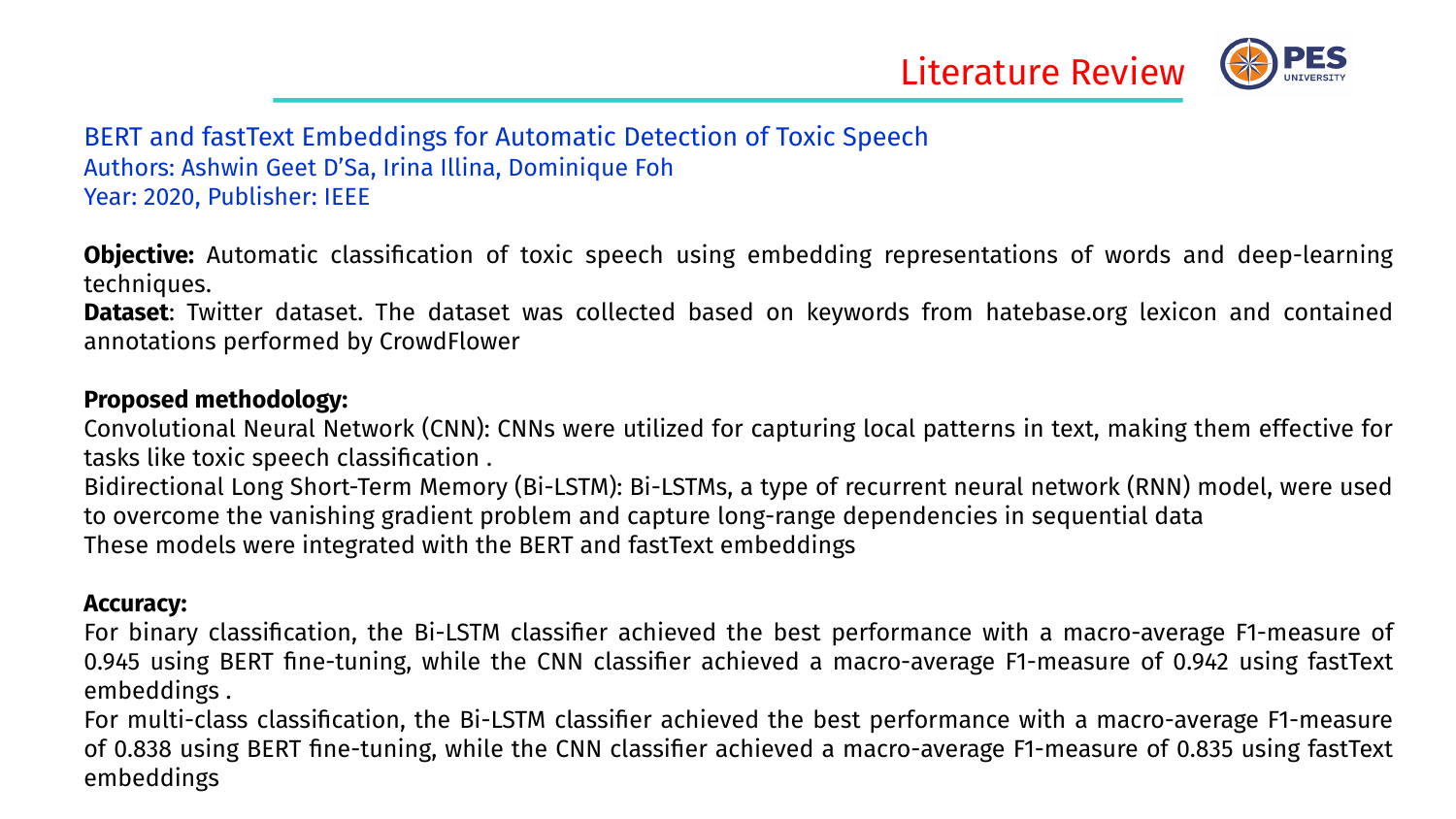

Literature Review

BERT and fastText Embeddings for Automatic Detection of Toxic Speech
Authors: Ashwin Geet D’Sa, Irina Illina, Dominique Foh
Year: 2020, Publisher: IEEE

Objective: Automatic classification of toxic speech using embedding representations of words and deep-learning techniques.
Dataset: Twitter dataset. The dataset was collected based on keywords from hatebase.org lexicon and contained annotations performed by CrowdFlower

Proposed methodology:
Convolutional Neural Network (CNN): CNNs were utilized for capturing local patterns in text, making them effective for tasks like toxic speech classification .
Bidirectional Long Short-Term Memory (Bi-LSTM): Bi-LSTMs, a type of recurrent neural network (RNN) model, were used to overcome the vanishing gradient problem and capture long-range dependencies in sequential data
These models were integrated with the BERT and fastText embeddings

Accuracy:
For binary classification, the Bi-LSTM classifier achieved the best performance with a macro-average F1-measure of 0.945 using BERT fine-tuning, while the CNN classifier achieved a macro-average F1-measure of 0.942 using fastText embeddings .
For multi-class classification, the Bi-LSTM classifier achieved the best performance with a macro-average F1-measure of 0.838 using BERT fine-tuning, while the CNN classifier achieved a macro-average F1-measure of 0.835 using fastText embeddings